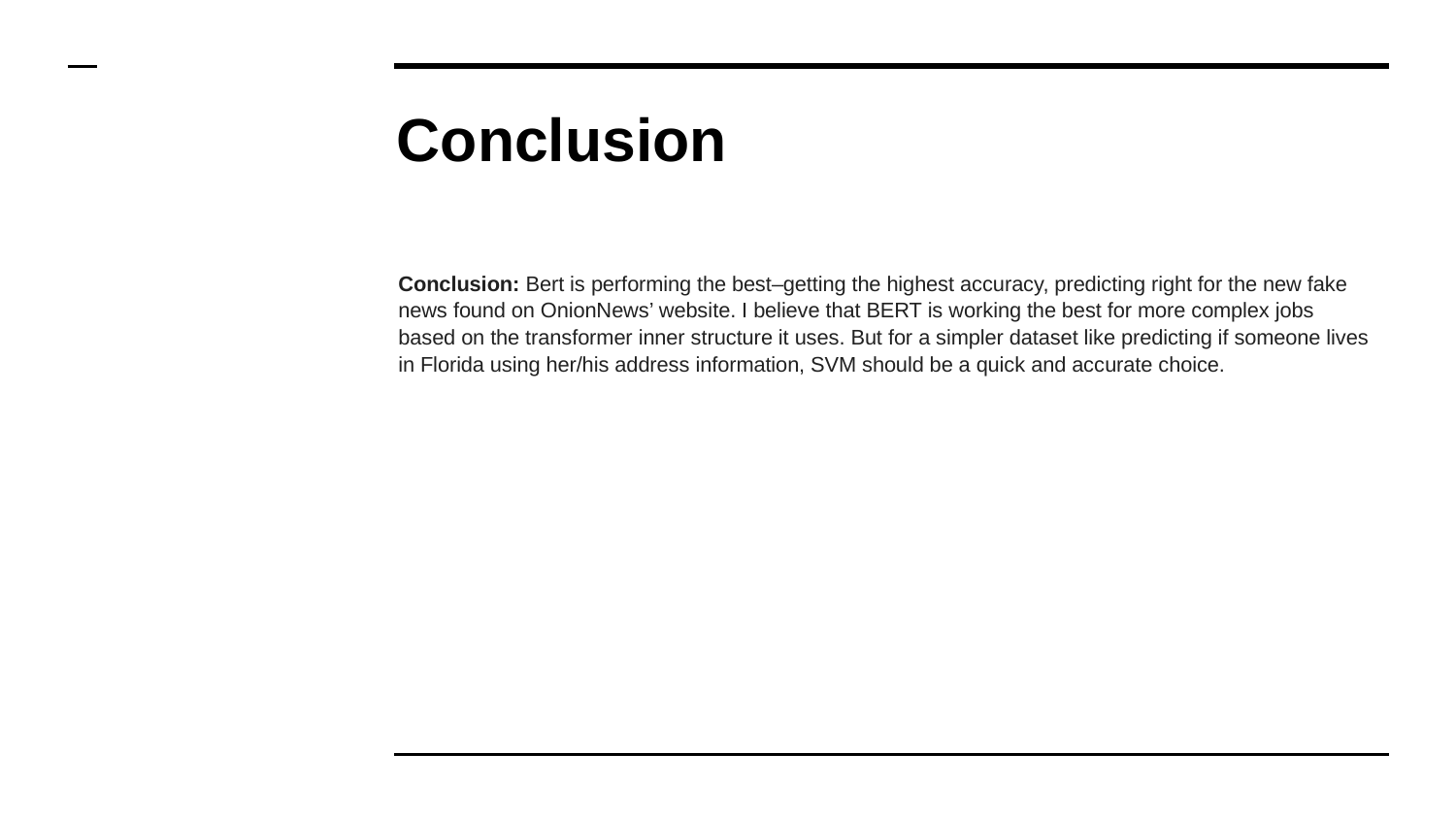

# Conclusion
Conclusion: Bert is performing the best–getting the highest accuracy, predicting right for the new fake news found on OnionNews’ website. I believe that BERT is working the best for more complex jobs based on the transformer inner structure it uses. But for a simpler dataset like predicting if someone lives in Florida using her/his address information, SVM should be a quick and accurate choice.